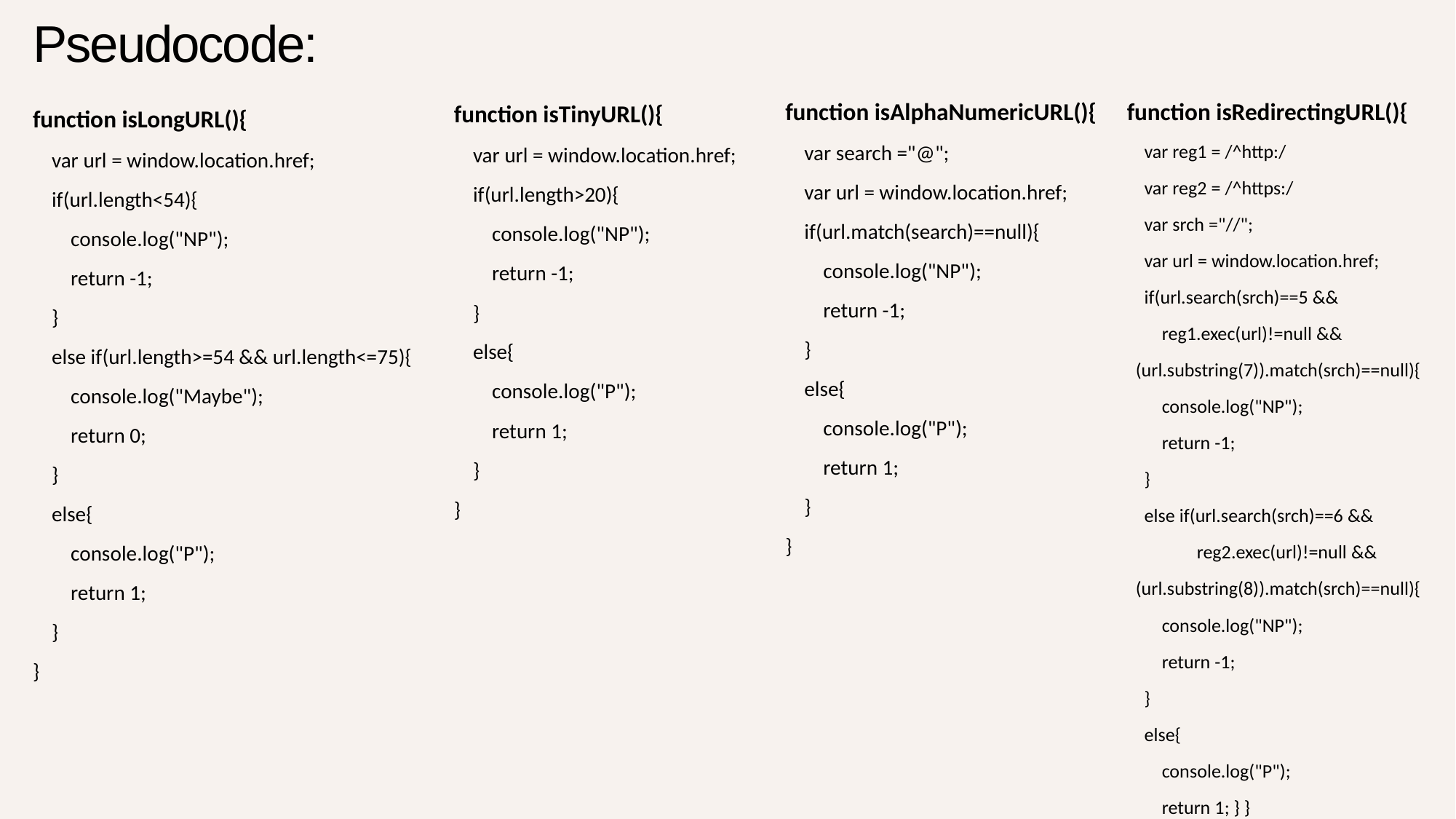

Pseudocode:
function isRedirectingURL(){
    var reg1 = /^http:/
    var reg2 = /^https:/
    var srch ="//";
    var url = window.location.href;
    if(url.search(srch)==5 &&
        reg1.exec(url)!=null &&
  (url.substring(7)).match(srch)==null){
        console.log("NP");
        return -1;
    }
    else if(url.search(srch)==6 &&
                reg2.exec(url)!=null &&
  (url.substring(8)).match(srch)==null){
        console.log("NP");
        return -1;
    }
    else{
        console.log("P");
        return 1; } }
function isAlphaNumericURL(){
    var search ="@";
    var url = window.location.href;
    if(url.match(search)==null){
        console.log("NP");
        return -1;
    }
    else{
        console.log("P");
        return 1;
    }
}

function isTinyURL(){
    var url = window.location.href;
    if(url.length>20){
        console.log("NP");
        return -1;
    }
    else{
        console.log("P");
        return 1;
    }
}

function isLongURL(){
    var url = window.location.href;
    if(url.length<54){
        console.log("NP");
        return -1;
    }
    else if(url.length>=54 && url.length<=75){
        console.log("Maybe");
        return 0;
    }
    else{
        console.log("P");
        return 1;
    }
}